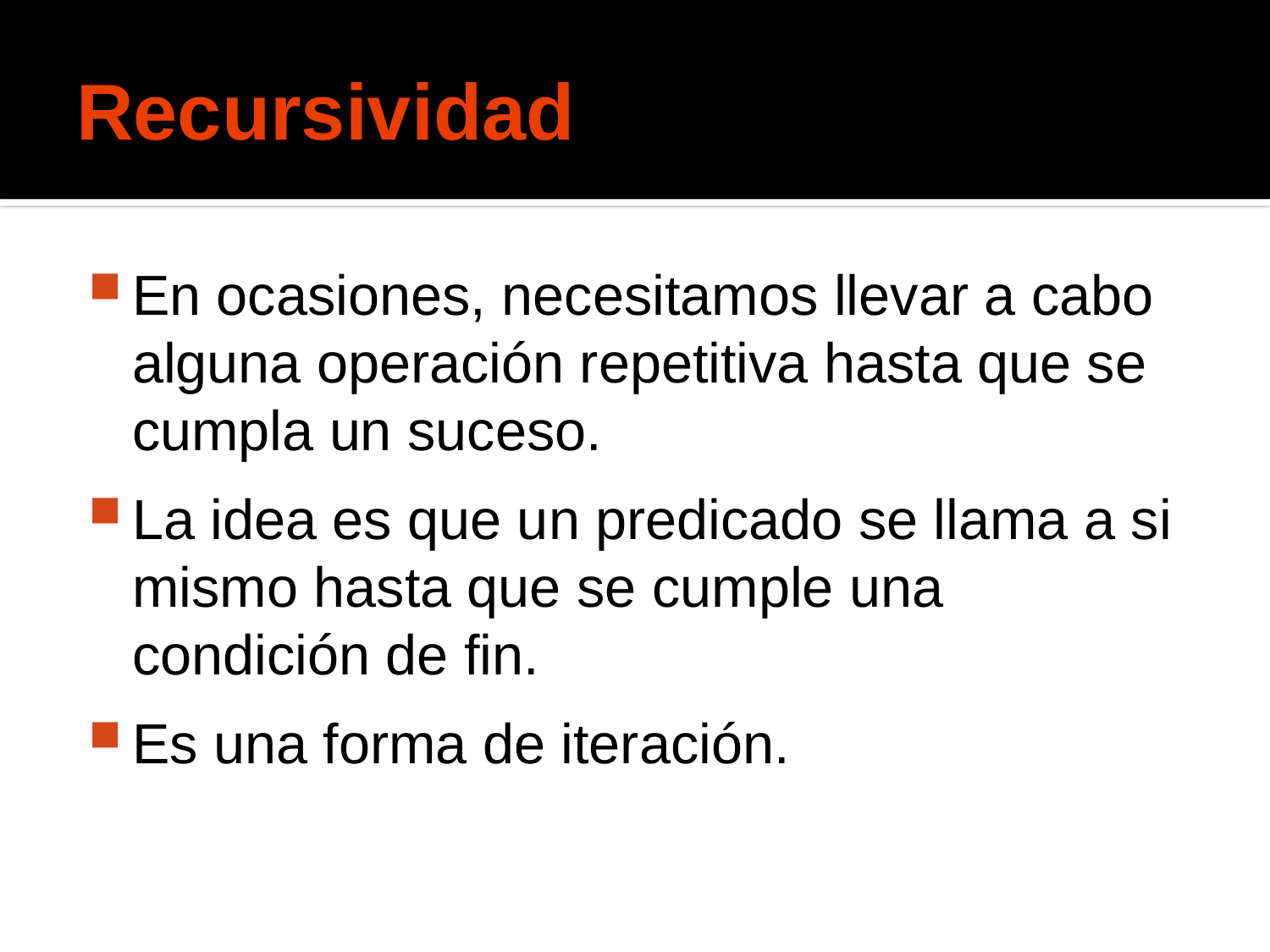

# Recursividad
En ocasiones, necesitamos llevar a cabo alguna operación repetitiva hasta que se cumpla un suceso.
La idea es que un predicado se llama a si mismo hasta que se cumple una condición de fin.
Es una forma de iteración.